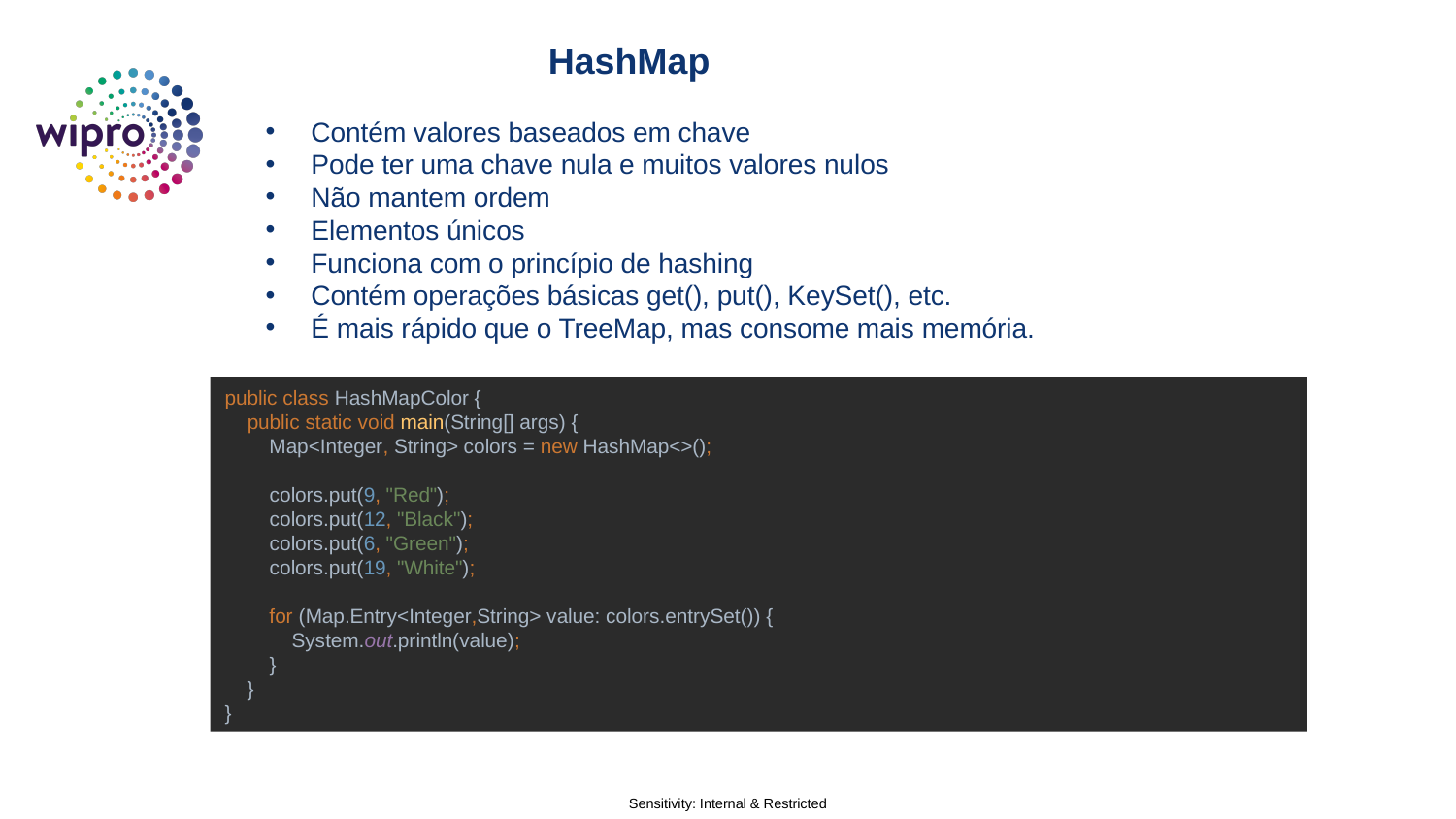

HashMap
Contém valores baseados em chave
Pode ter uma chave nula e muitos valores nulos
Não mantem ordem
Elementos únicos
Funciona com o princípio de hashing
Contém operações básicas get(), put(), KeySet(), etc.
É mais rápido que o TreeMap, mas consome mais memória.
public class HashMapColor {
    public static void main(String[] args) {
        Map<Integer, String> colors = new HashMap<>();
        colors.put(9, "Red");
        colors.put(12, "Black");
        colors.put(6, "Green");
        colors.put(19, "White");
        for (Map.Entry<Integer,String> value: colors.entrySet()) {
            System.out.println(value);
        }
    }
}